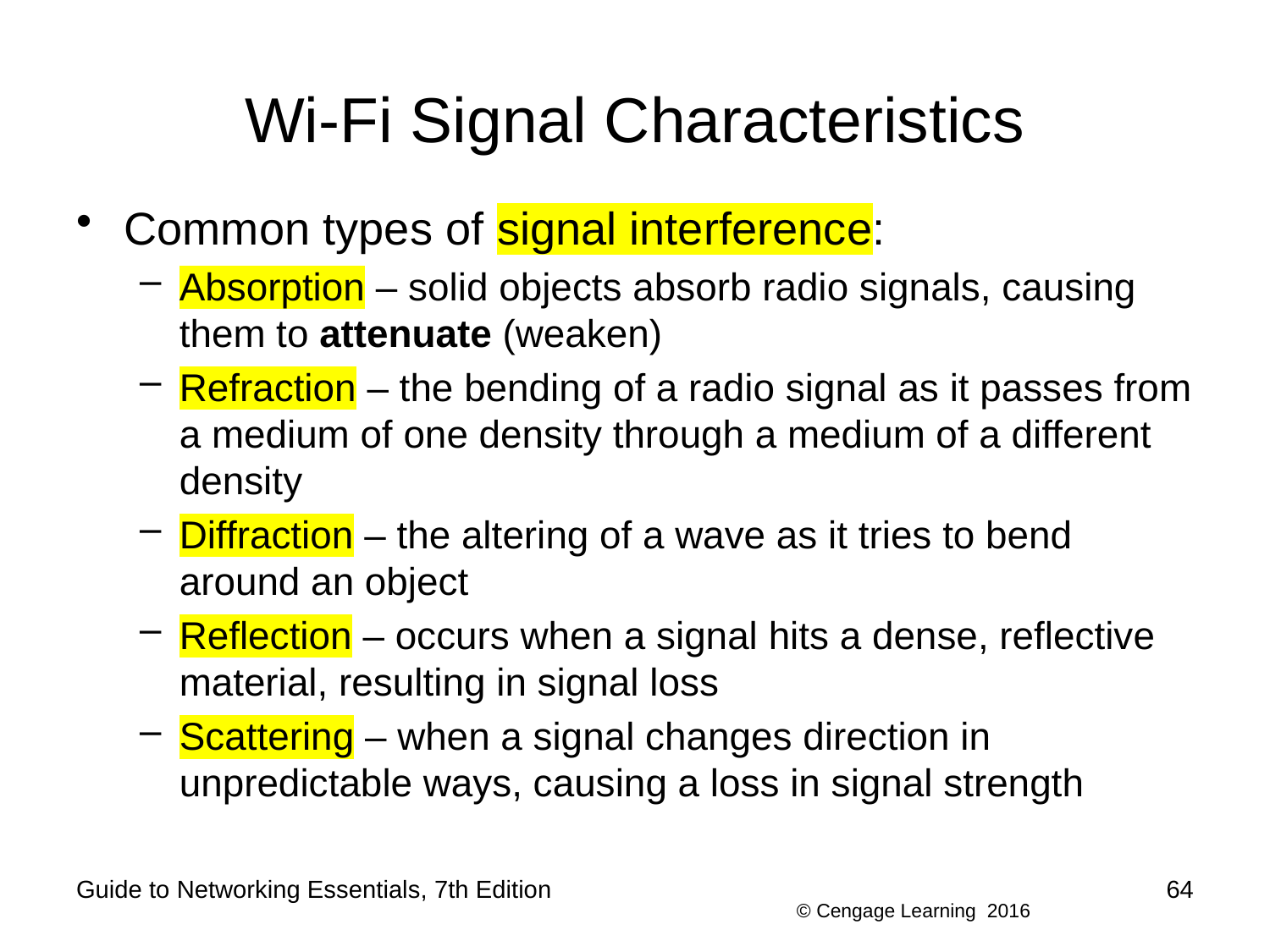

# Wi-Fi Signal Characteristics
Common types of signal interference:
Absorption – solid objects absorb radio signals, causing them to attenuate (weaken)
Refraction – the bending of a radio signal as it passes from a medium of one density through a medium of a different density
Diffraction – the altering of a wave as it tries to bend around an object
Reflection – occurs when a signal hits a dense, reflective material, resulting in signal loss
Scattering – when a signal changes direction in unpredictable ways, causing a loss in signal strength
Guide to Networking Essentials, 7th Edition
64